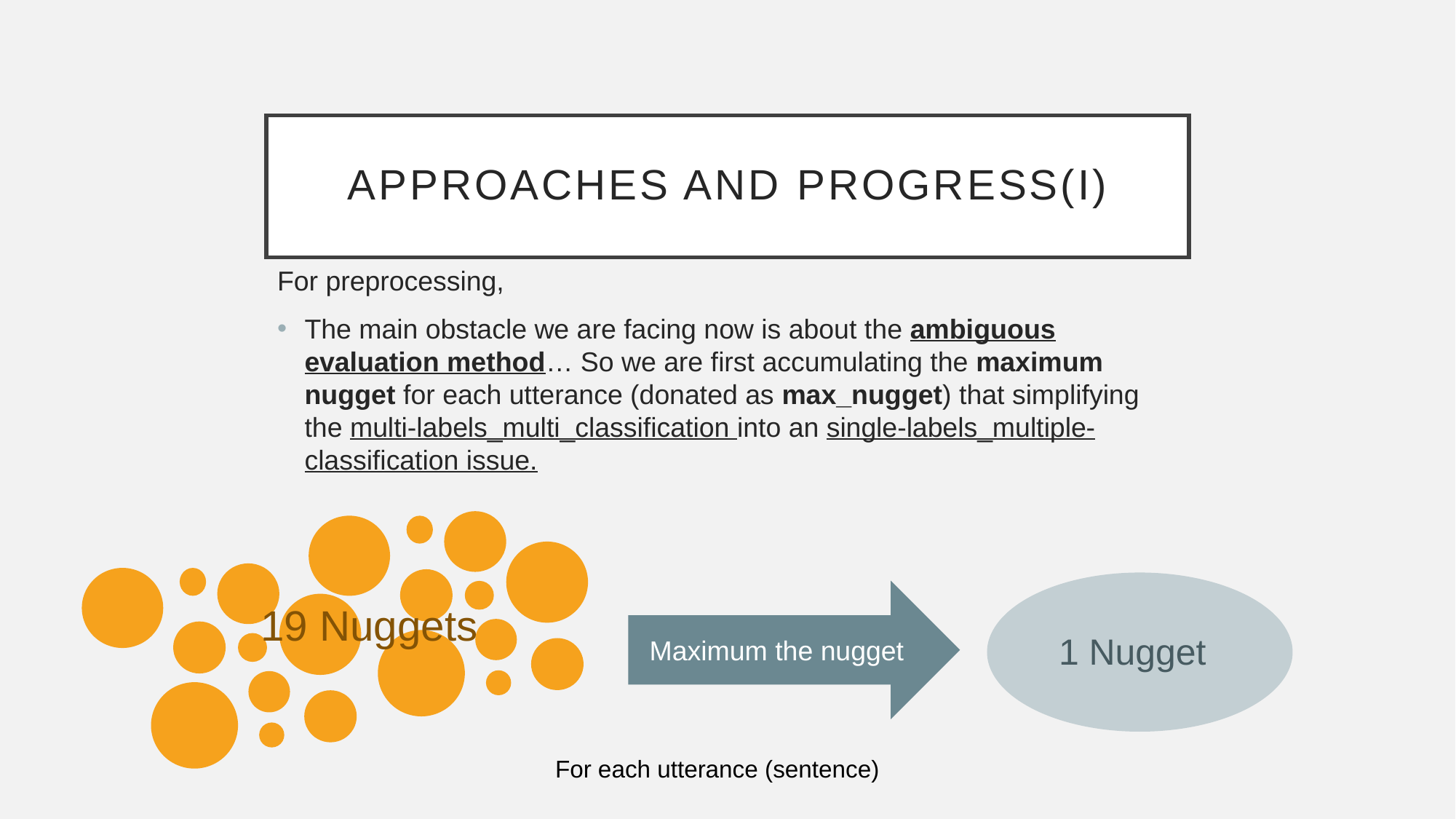

# Approaches and Progress(I)
For preprocessing,
The main obstacle we are facing now is about the ambiguous evaluation method… So we are first accumulating the maximum nugget for each utterance (donated as max_nugget) that simplifying the multi-labels_multi_classification into an single-labels_multiple-classification issue.

1 Nugget
Maximum the nugget
19 Nuggets
For each utterance (sentence)